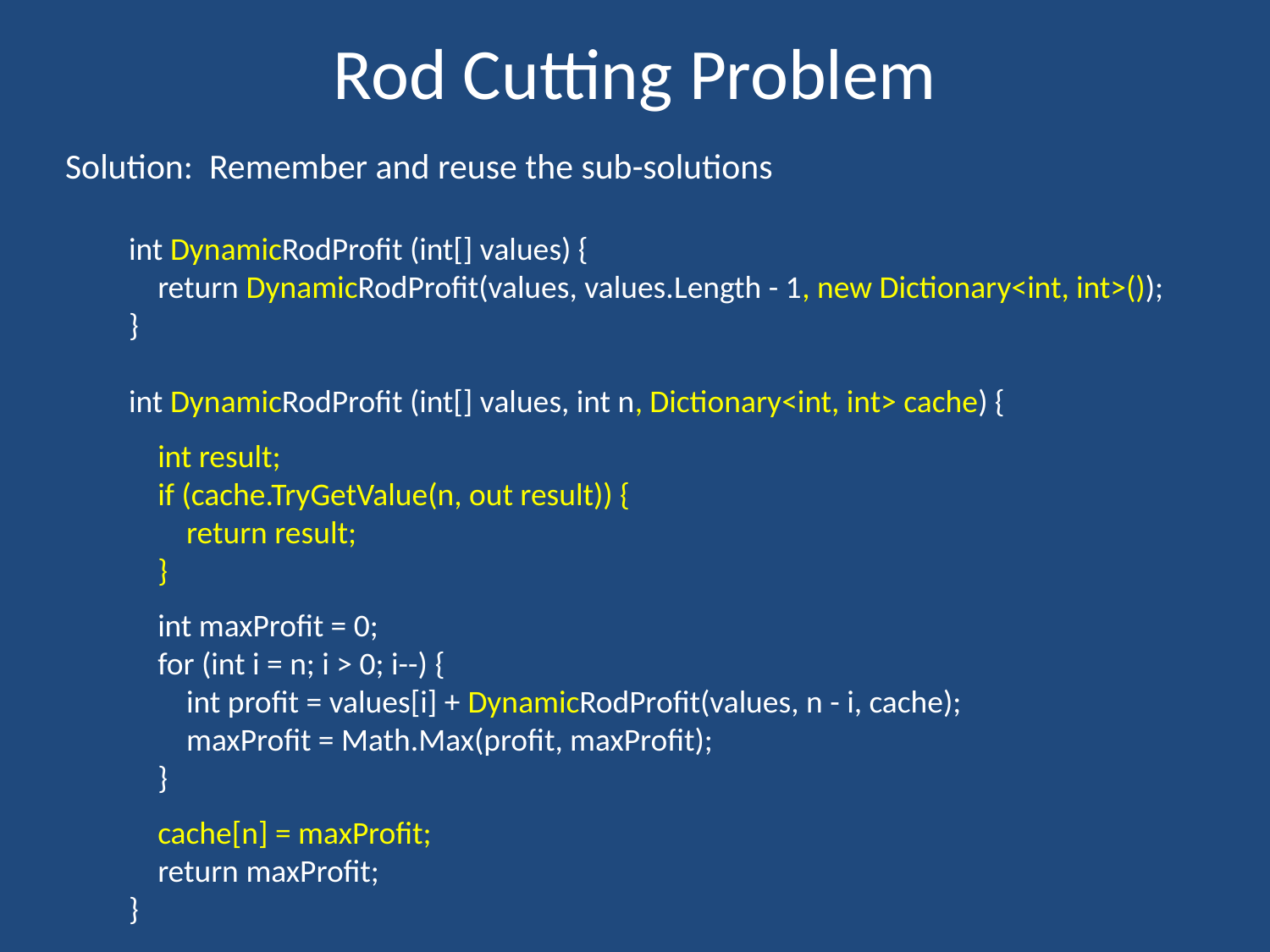

# Rod Cutting Problem
Solution:  Remember and reuse the sub-solutions

int DynamicRodProfit (int[] values) {
    return DynamicRodProfit(values, values.Length - 1, new Dictionary<int, int>());
}

int DynamicRodProfit (int[] values, int n, Dictionary<int, int> cache) {

    int result;
    if (cache.TryGetValue(n, out result)) {
        return result;
    }

    int maxProfit = 0;
    for (int i = n; i > 0; i--) {
        int profit = values[i] + DynamicRodProfit(values, n - i, cache);
        maxProfit = Math.Max(profit, maxProfit);
    }

    cache[n] = maxProfit;
    return maxProfit;
}